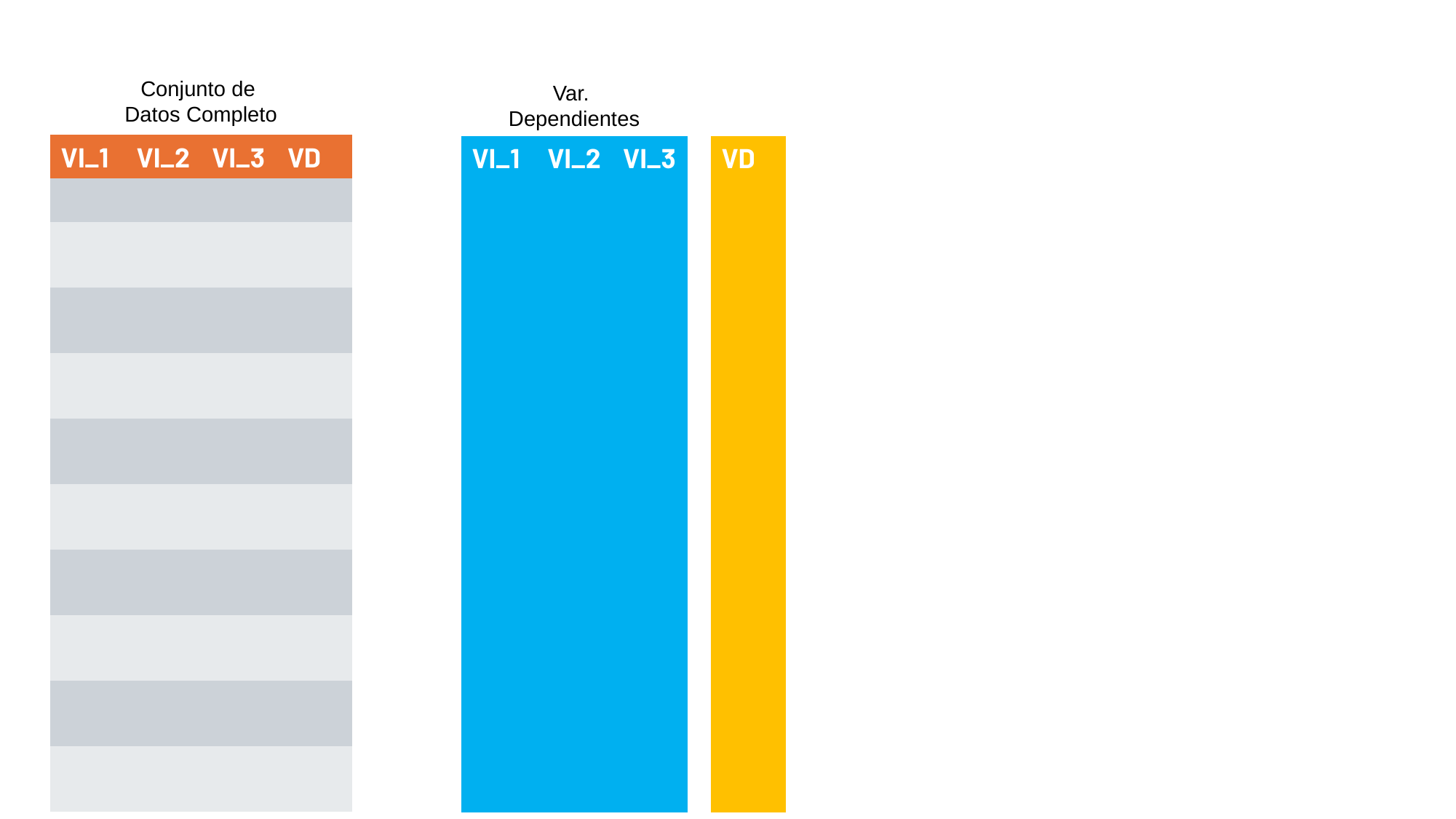

Conjunto de
Datos Completo
Var.
Dependientes
| VI\_1 | VI\_2 | VI\_3 | VD |
| --- | --- | --- | --- |
|  |  |  |  |
|  |  |  |  |
|  |  |  |  |
|  |  |  |  |
|  |  |  |  |
|  |  |  |  |
|  |  |  |  |
|  |  |  |  |
|  |  |  |  |
|  |  |  |  |
| VI\_1 | VI\_2 | VI\_3 |
| --- | --- | --- |
|  |  |  |
|  |  |  |
|  |  |  |
|  |  |  |
|  |  |  |
|  |  |  |
|  |  |  |
|  |  |  |
|  |  |  |
|  |  |  |
| VD |
| --- |
|  |
|  |
|  |
|  |
|  |
|  |
|  |
|  |
|  |
|  |